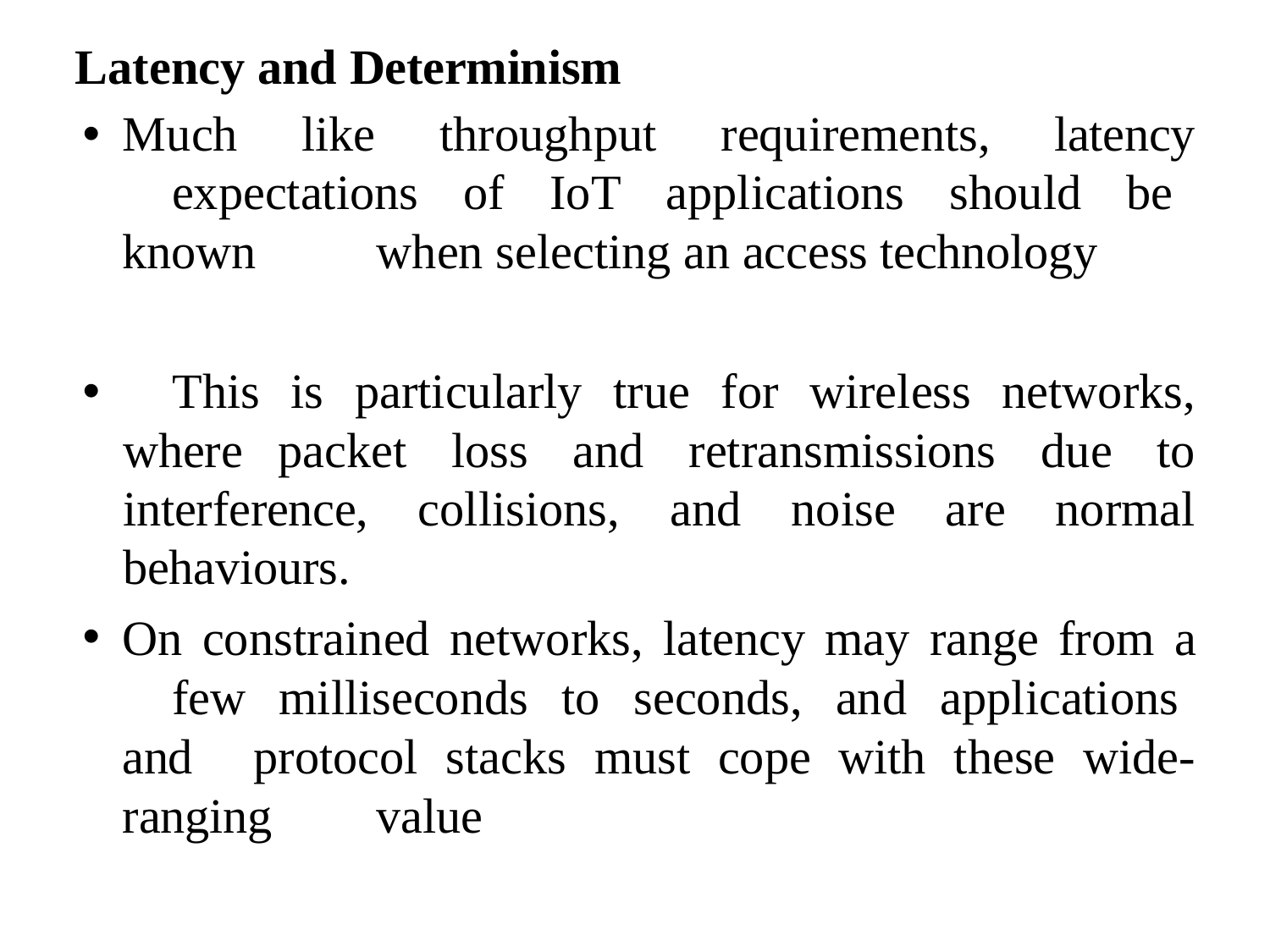

Latency and Determinism
Much   like   throughput   requirements,   latency 	expectations  of  IoT  applications  should  be  known 	when selecting an access technology

	This is particularly true for wireless networks, where packet loss and retransmissions due to interference, collisions, and noise are normal behaviours.
On constrained networks, latency may range from a 	few  milliseconds  to  seconds,  and  applications  and 	protocol stacks must cope with these wide-ranging 	value